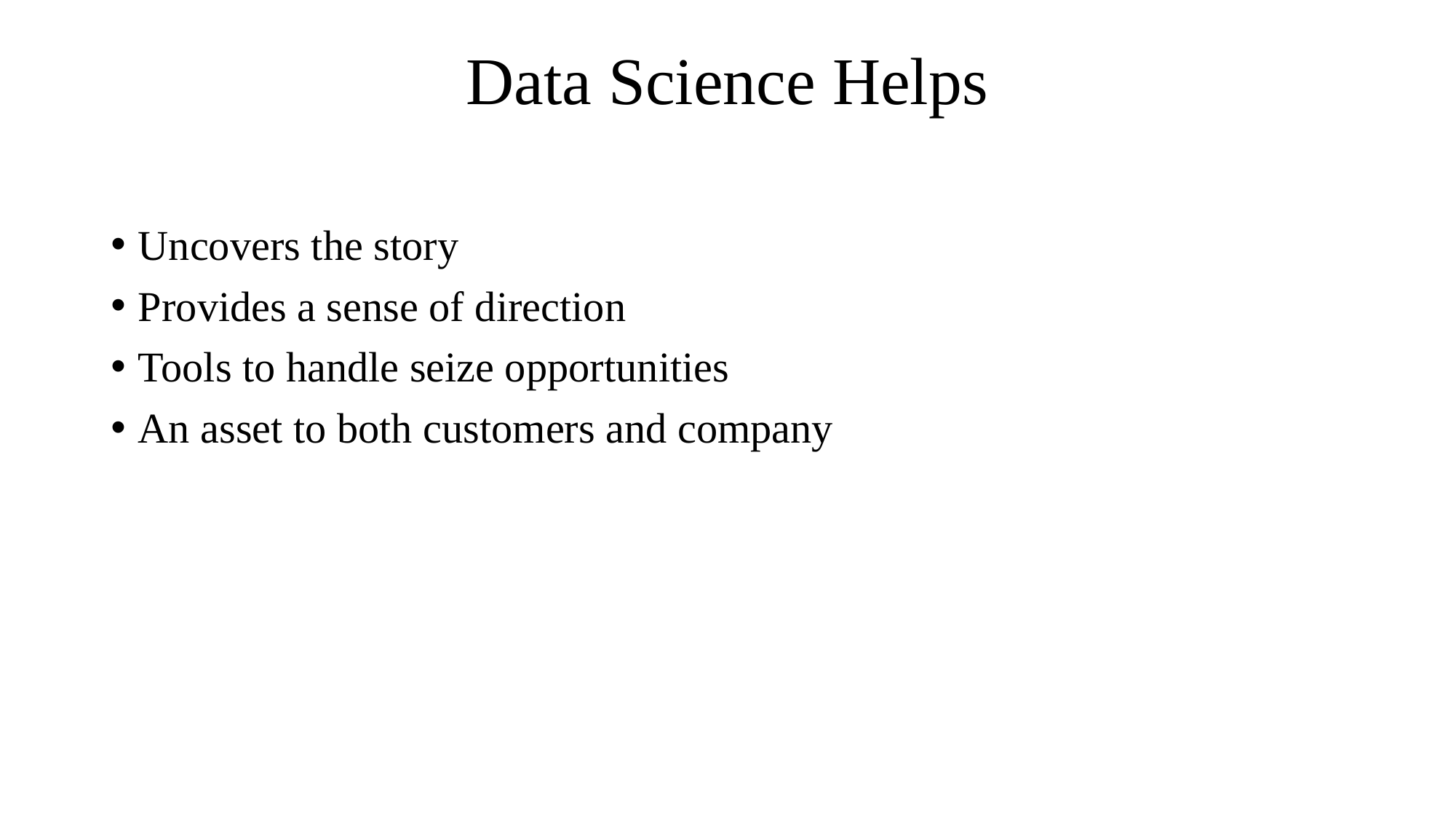

# Data Science Helps
Uncovers the story
Provides a sense of direction
Tools to handle seize opportunities
An asset to both customers and company